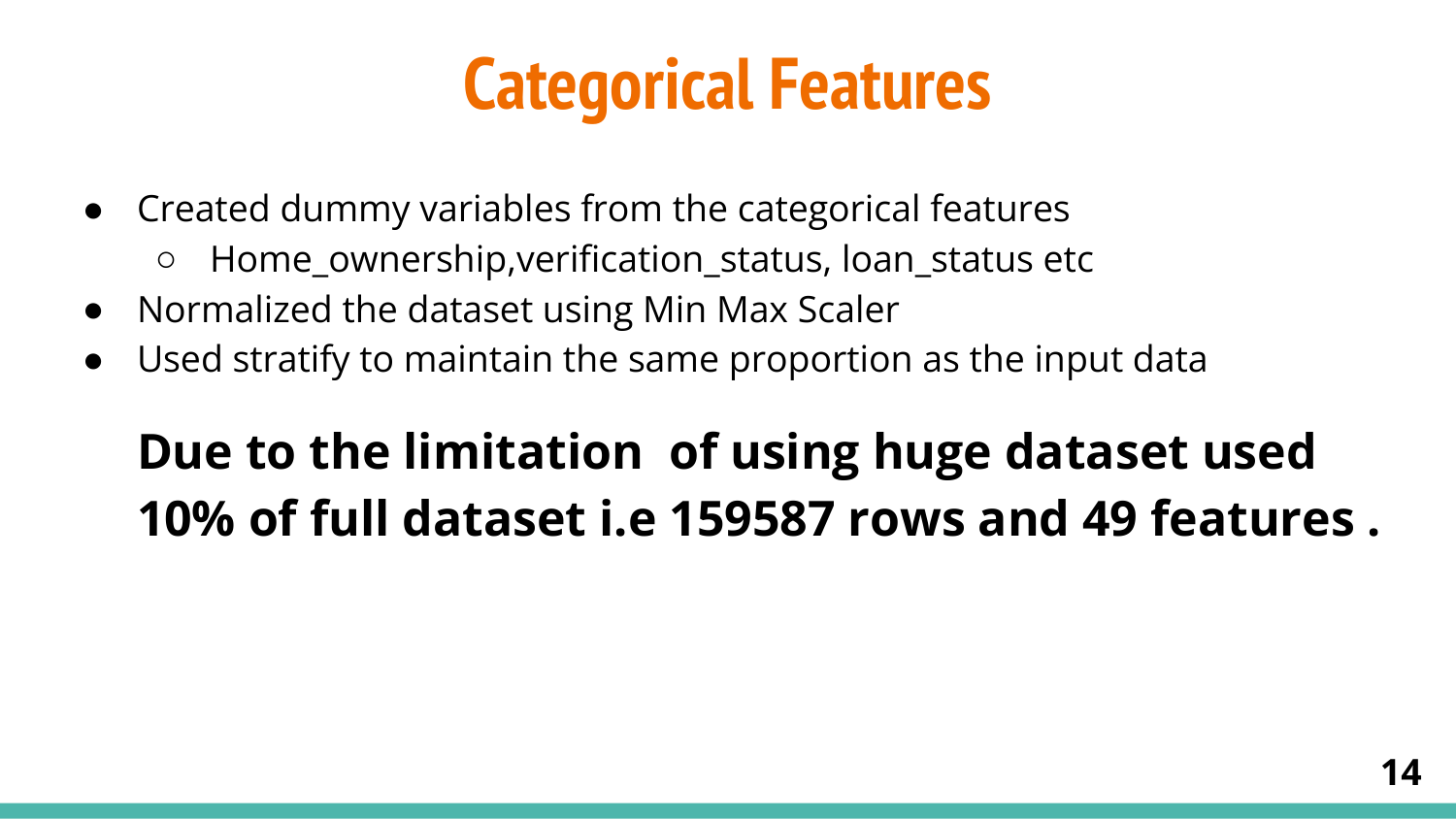

# Categorical Features
Created dummy variables from the categorical features
Home_ownership,verification_status, loan_status etc
Normalized the dataset using Min Max Scaler
Used stratify to maintain the same proportion as the input data
Due to the limitation  of using huge dataset used 10% of full dataset i.e 159587 rows and 49 features .

14